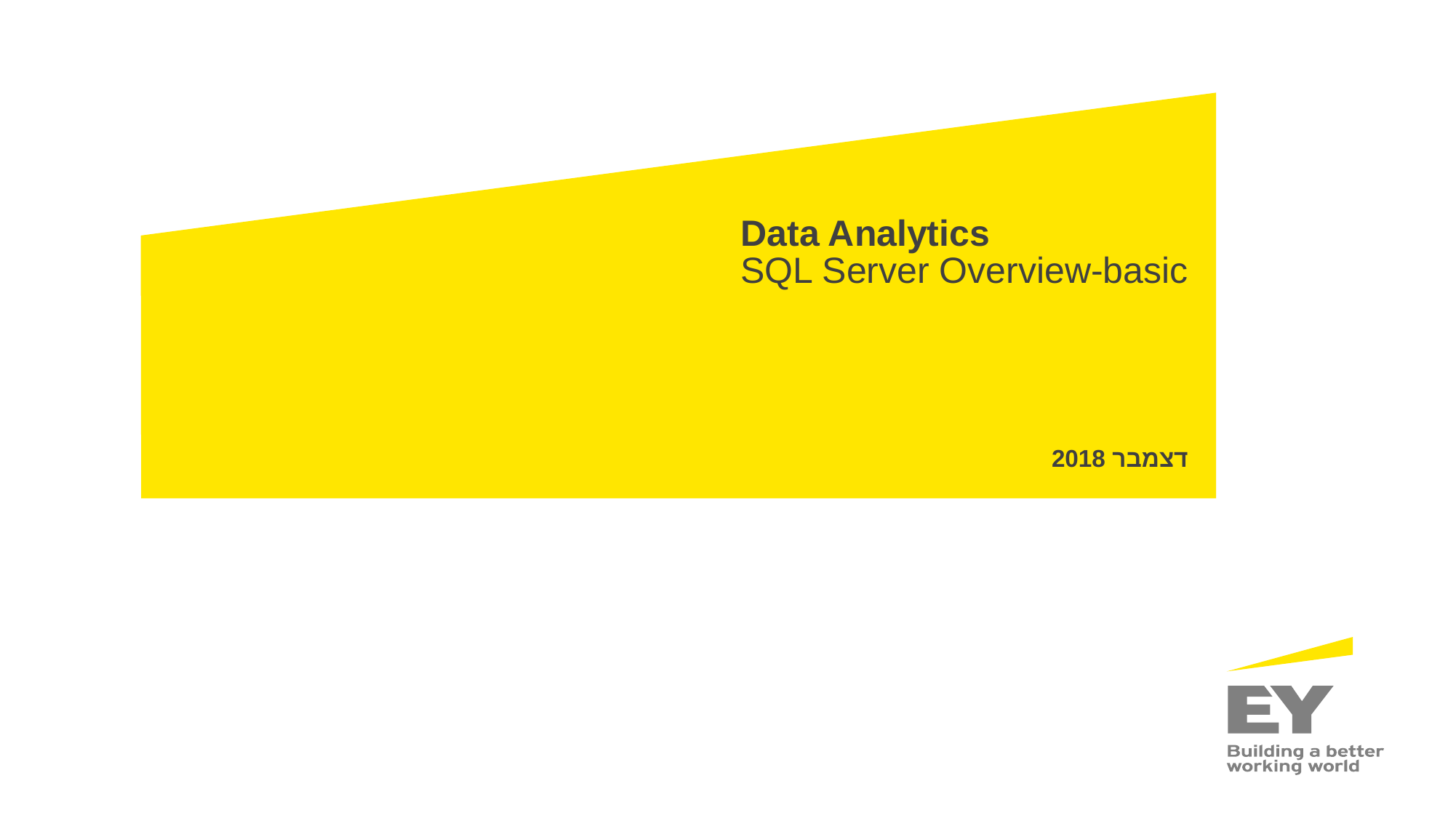

Data Analytics
SQL Server Overview-basic

דצמבר 2018